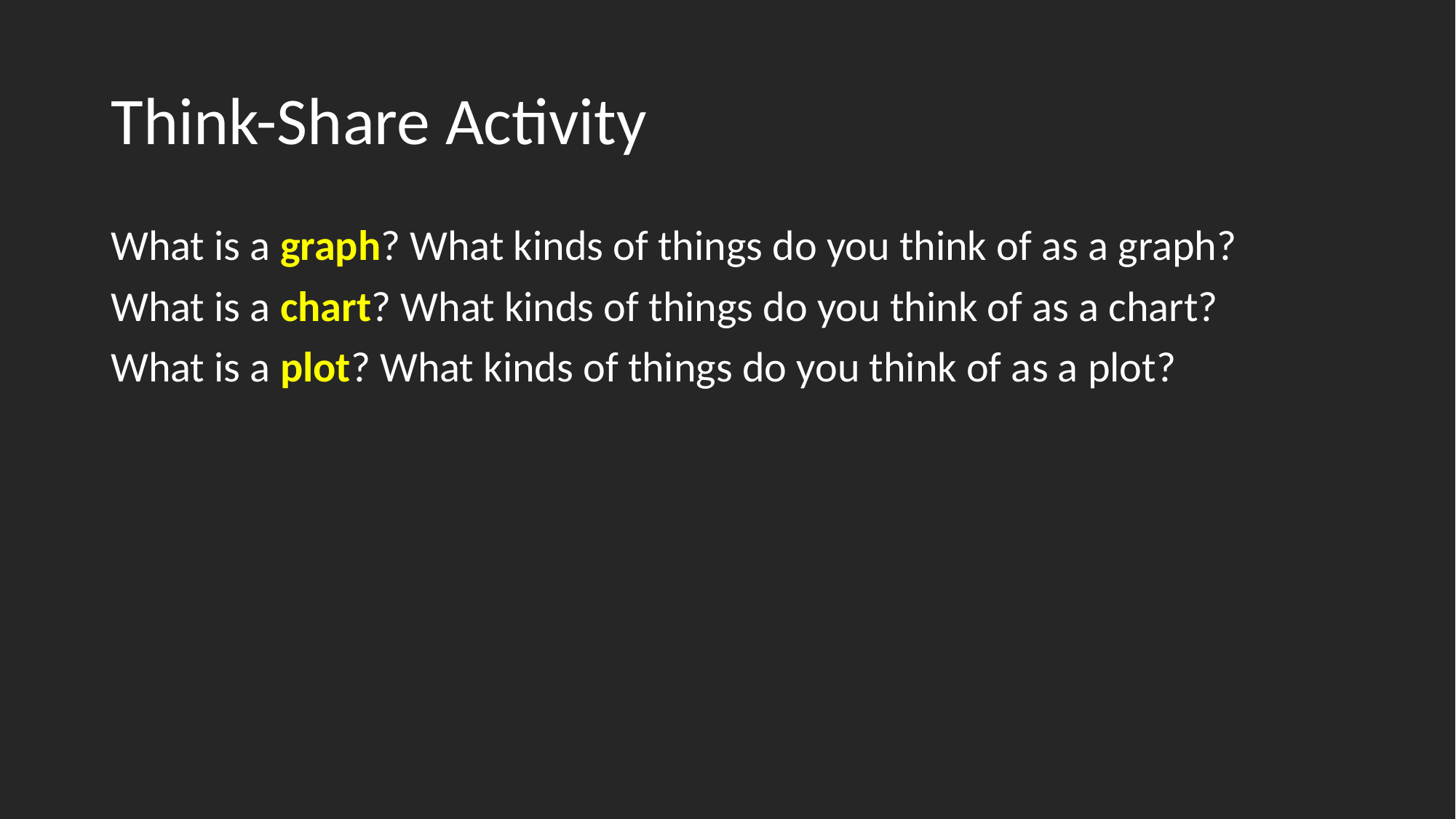

# Think-Share Activity
What is a graph? What kinds of things do you think of as a graph?
What is a chart? What kinds of things do you think of as a chart?
What is a plot? What kinds of things do you think of as a plot?